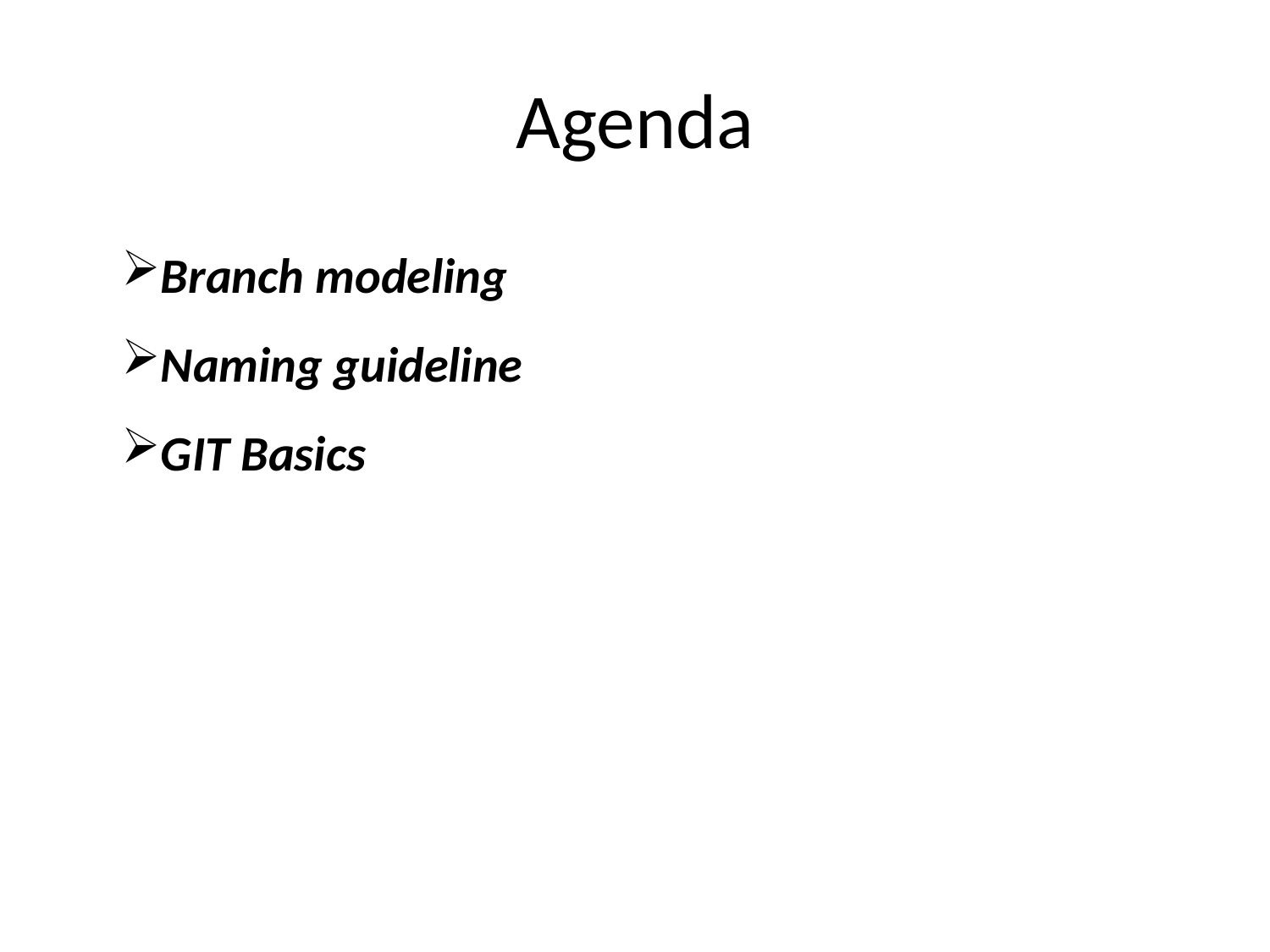

# Agenda
Branch modeling
Naming guideline
GIT Basics